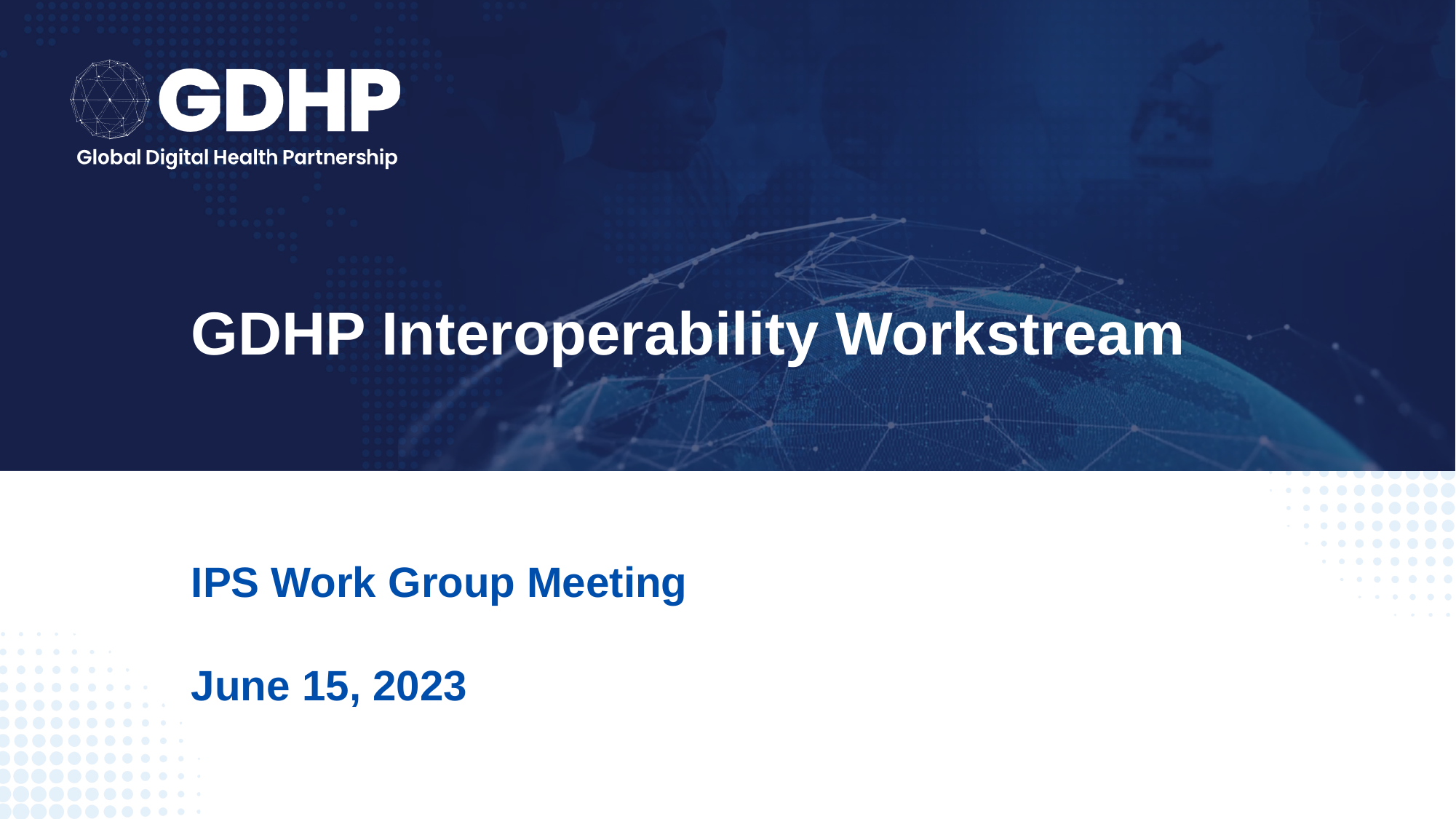

# GDHP Interoperability Workstream

IPS Work Group Meeting

June 15, 2023